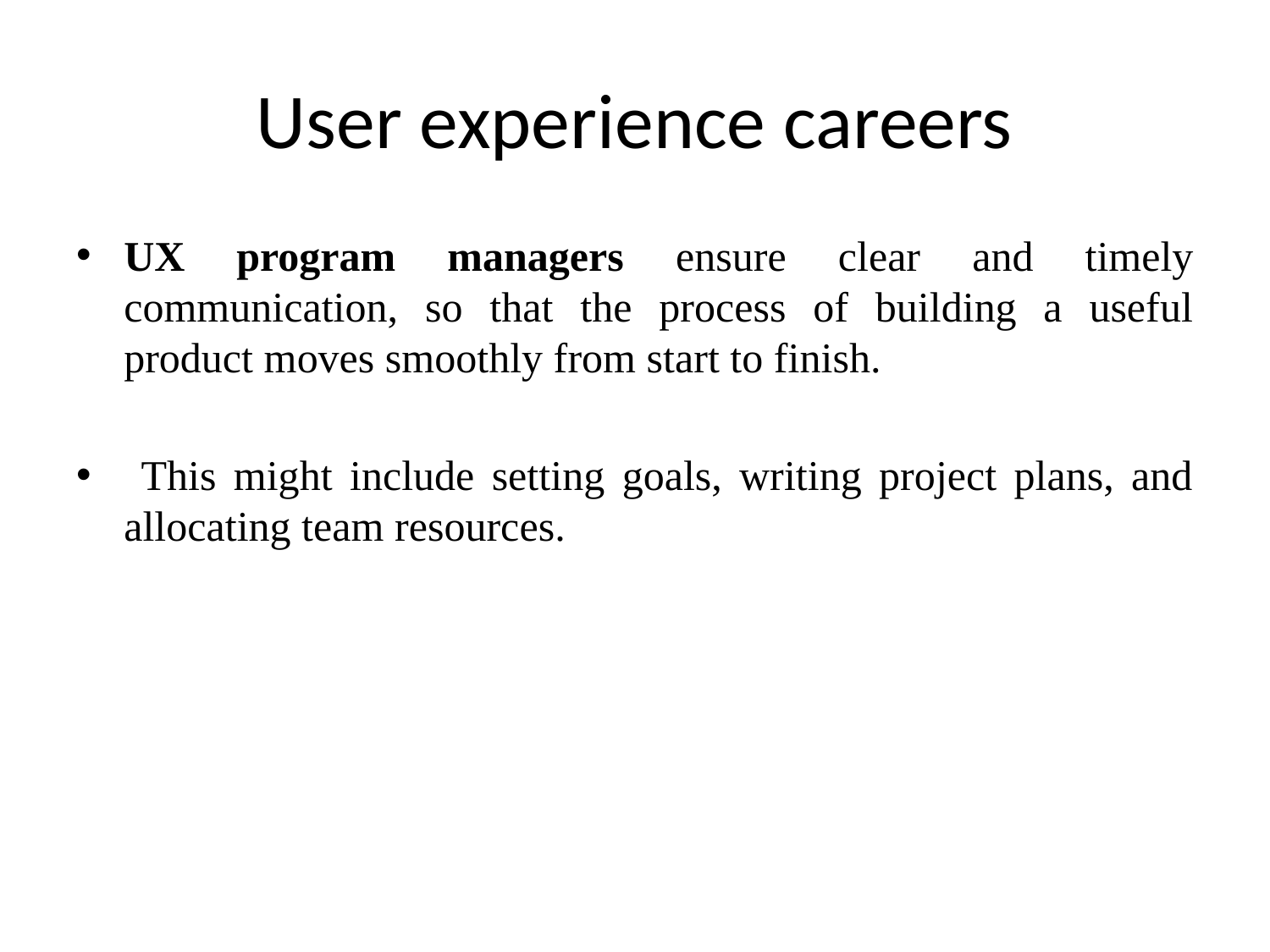

# User experience careers
UX program managers ensure clear and timely communication, so that the process of building a useful product moves smoothly from start to finish.

 This might include setting goals, writing project plans, and allocating team resources.